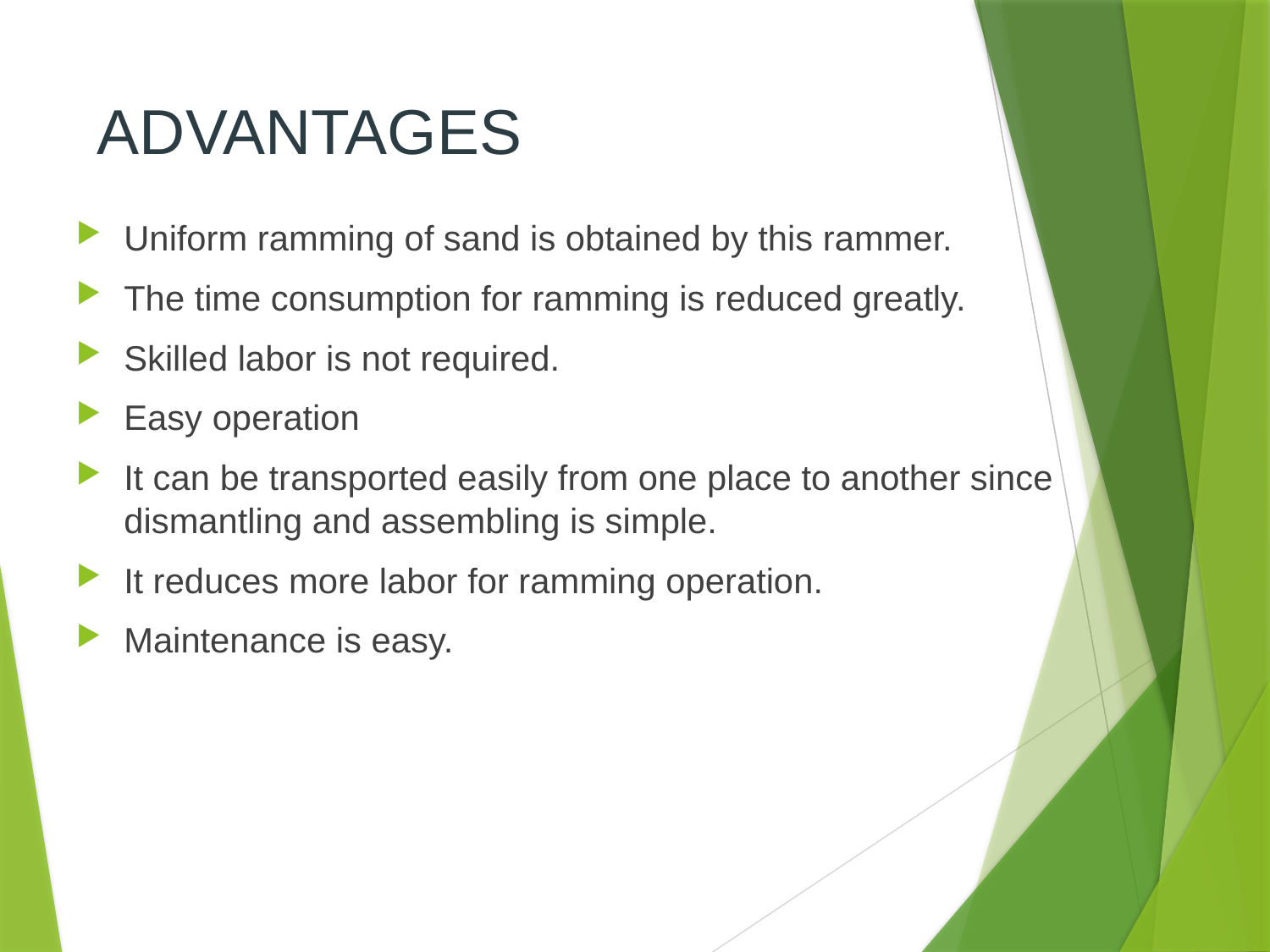

# ADVANTAGES
Uniform ramming of sand is obtained by this rammer.
The time consumption for ramming is reduced greatly.
Skilled labor is not required.
Easy operation
It can be transported easily from one place to another since dismantling and assembling is simple.
It reduces more labor for ramming operation.
Maintenance is easy.